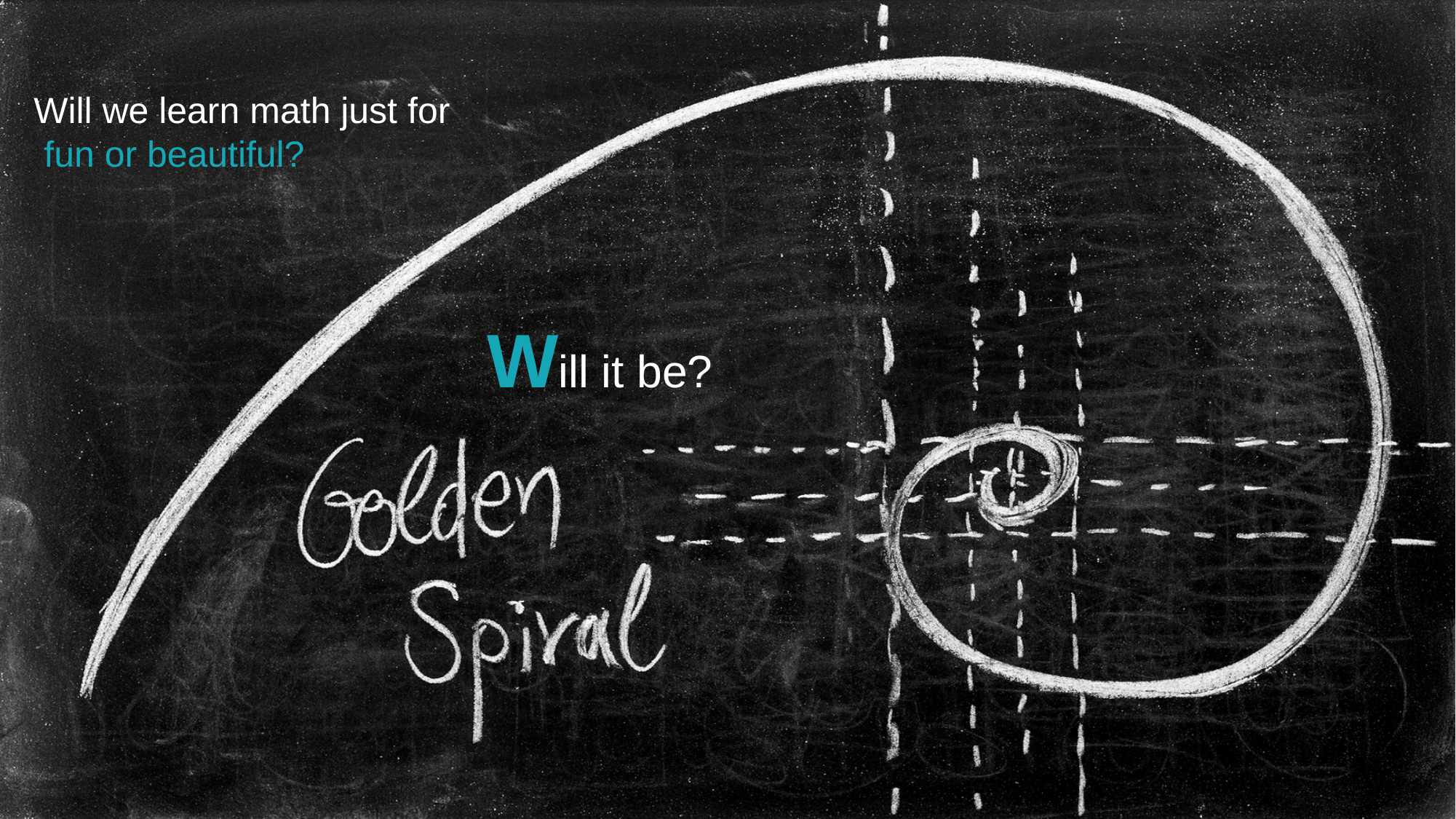

Will we learn math just for
 fun or beautiful?
Will it be?